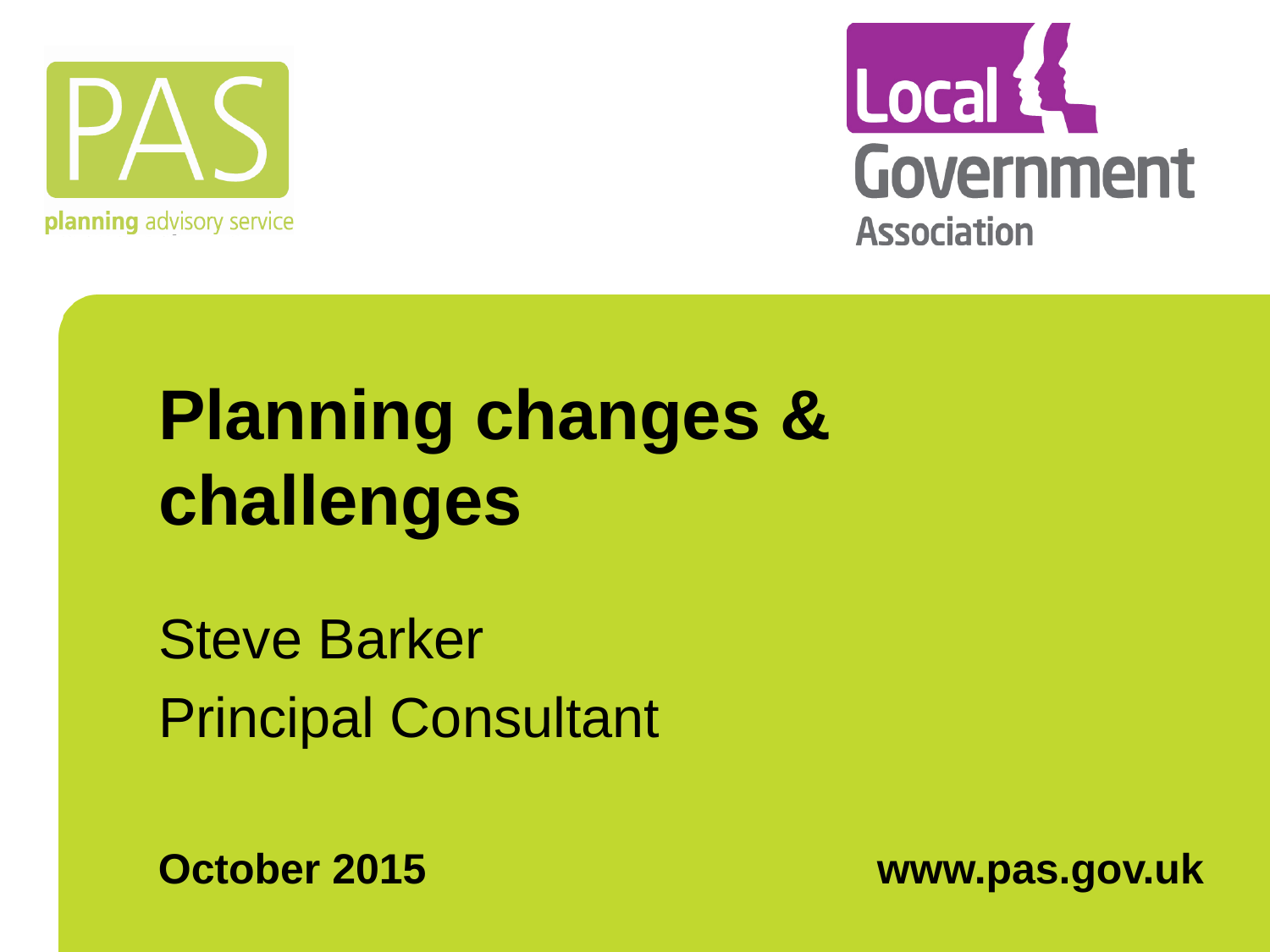

# Planning changes & challenges
Steve Barker
Principal Consultant
www.pas.gov.uk
October 2015